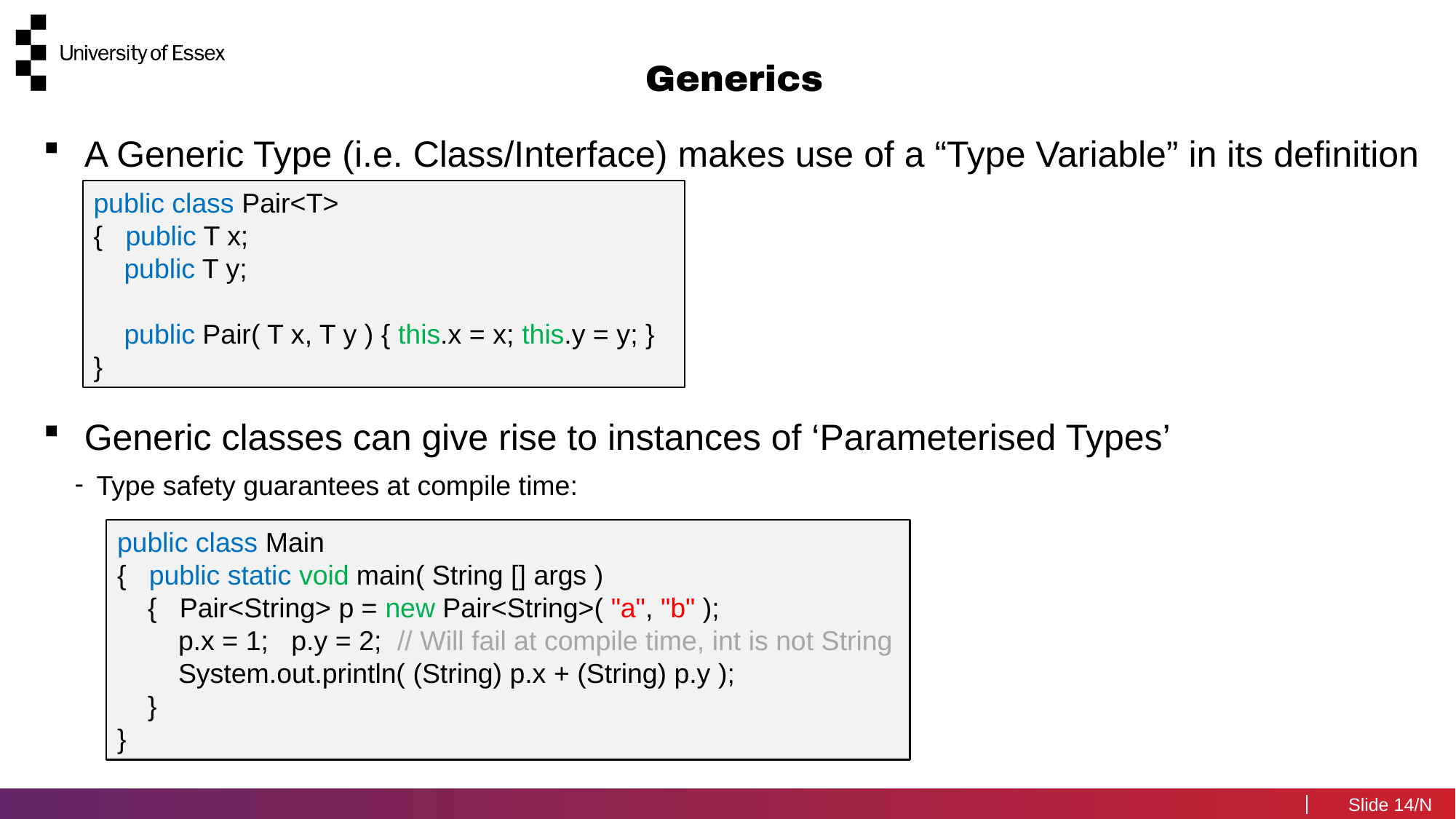

Generics
A Generic Type (i.e. Class/Interface) makes use of a “Type Variable” in its definition

Generic classes can give rise to instances of ‘Parameterised Types’
Type safety guarantees at compile time:

public class Pair<T>
{   public T x;
    public T y;

    public Pair( T x, T y ) { this.x = x; this.y = y; }
}
public class Main
{   public static void main( String [] args )
    {   Pair<String> p = new Pair<String>( "a", "b" );
        p.x = 1;   p.y = 2;  // Will fail at compile time, int is not String
        System.out.println( (String) p.x + (String) p.y );
    }
}
14/N